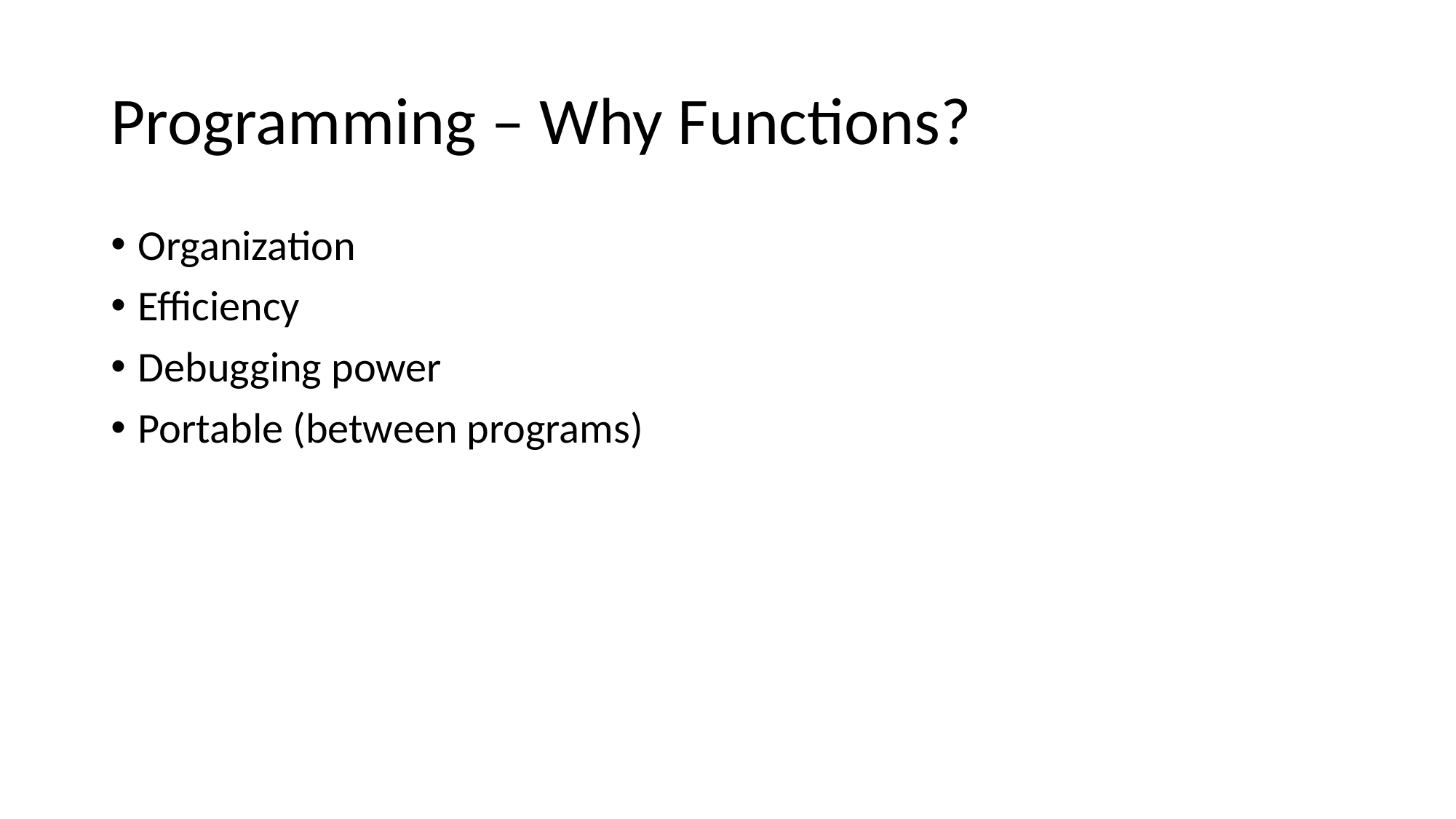

# Programming – Why Functions?
Organization
Efficiency
Debugging power
Portable (between programs)